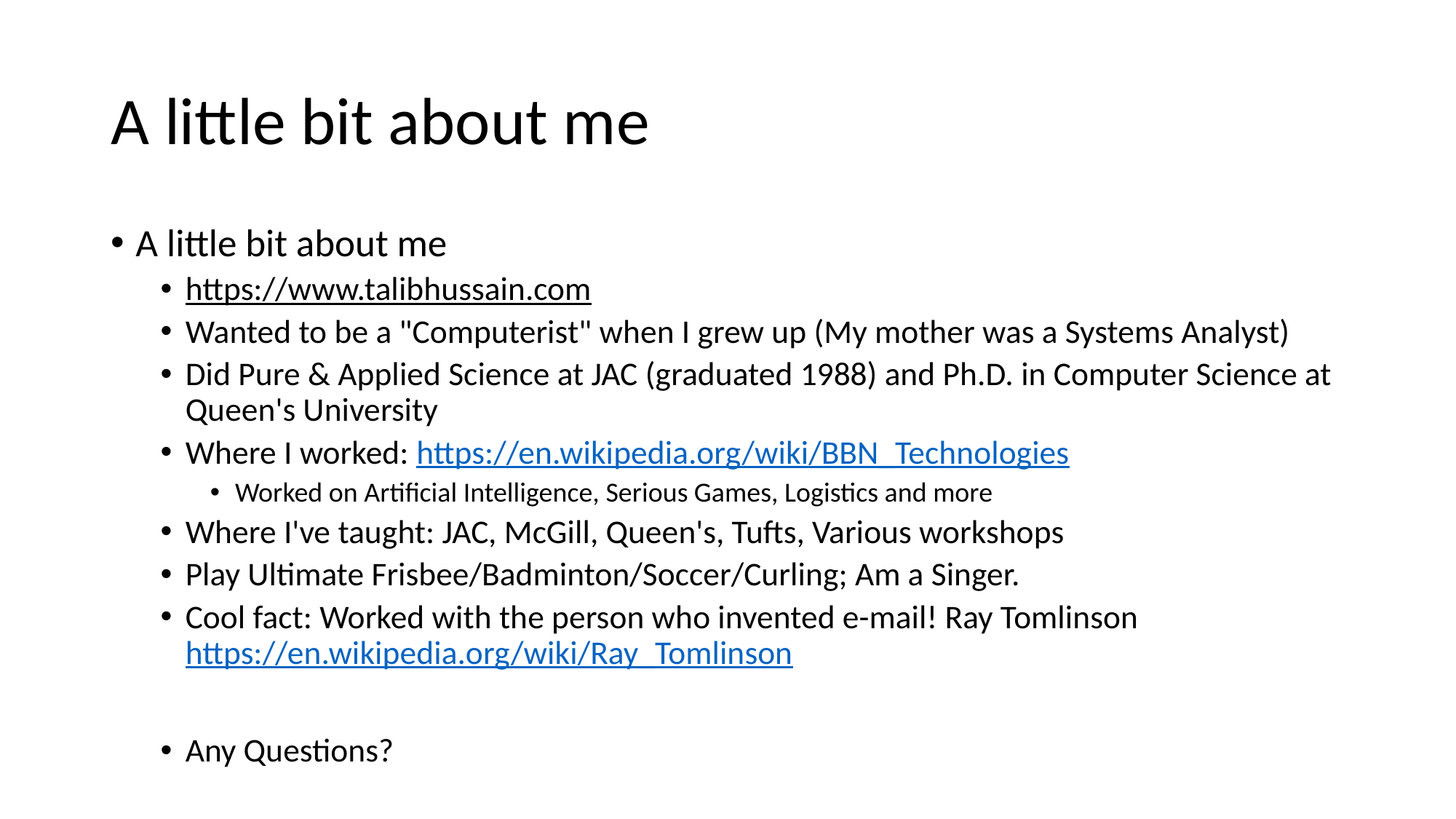

# A little bit about me
A little bit about me
https://www.talibhussain.com
Wanted to be a "Computerist" when I grew up (My mother was a Systems Analyst)
Did Pure & Applied Science at JAC (graduated 1988) and Ph.D. in Computer Science at Queen's University
Where I worked: https://en.wikipedia.org/wiki/BBN_Technologies
Worked on Artificial Intelligence, Serious Games, Logistics and more
Where I've taught: JAC, McGill, Queen's, Tufts, Various workshops
Play Ultimate Frisbee/Badminton/Soccer/Curling; Am a Singer.
Cool fact: Worked with the person who invented e-mail! Ray Tomlinson https://en.wikipedia.org/wiki/Ray_Tomlinson

Any Questions?